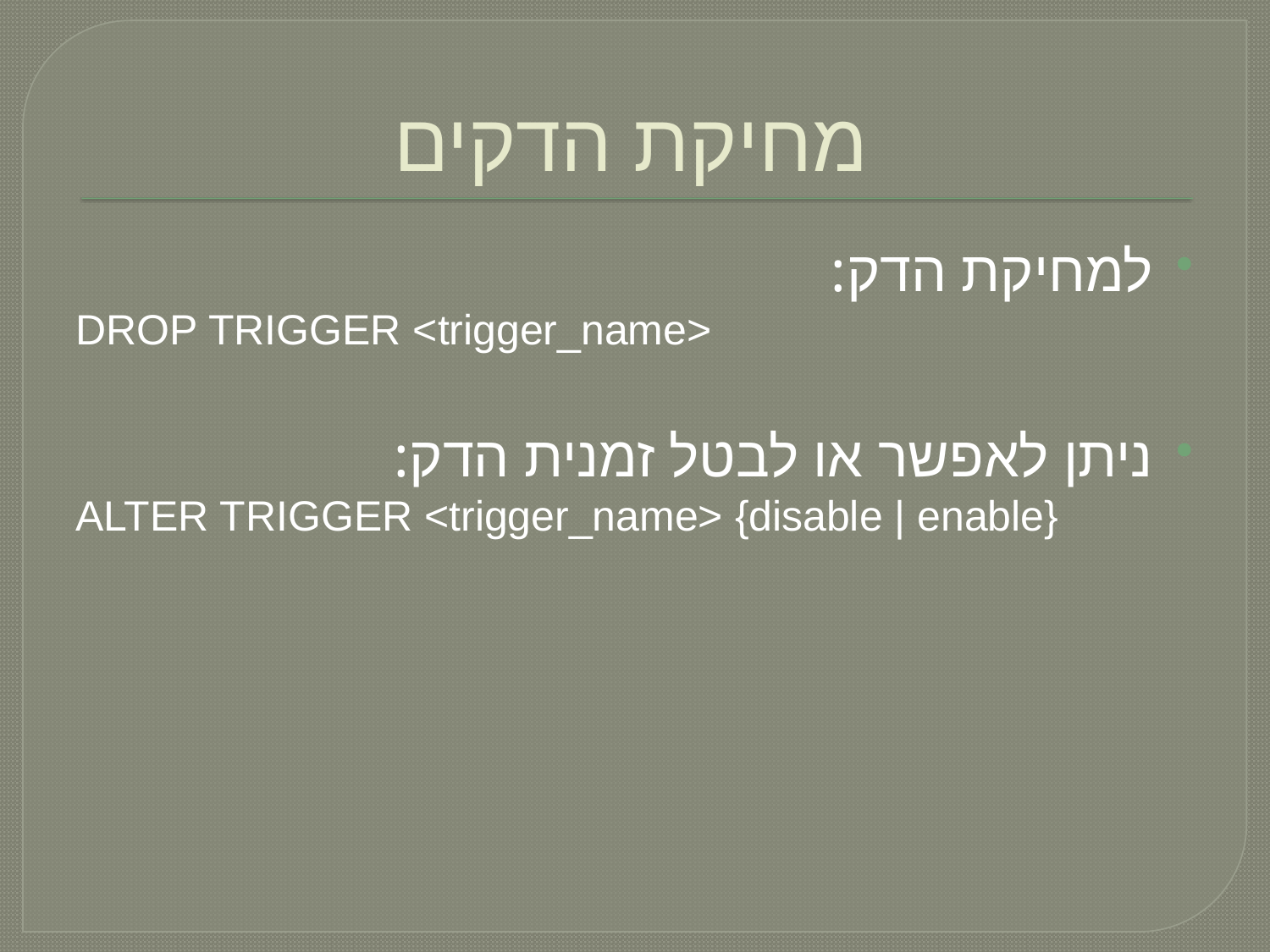

# מחיקת הדקים
למחיקת הדק:
DROP TRIGGER <trigger_name>

ניתן לאפשר או לבטל זמנית הדק:
ALTER TRIGGER <trigger_name> {disable | enable}